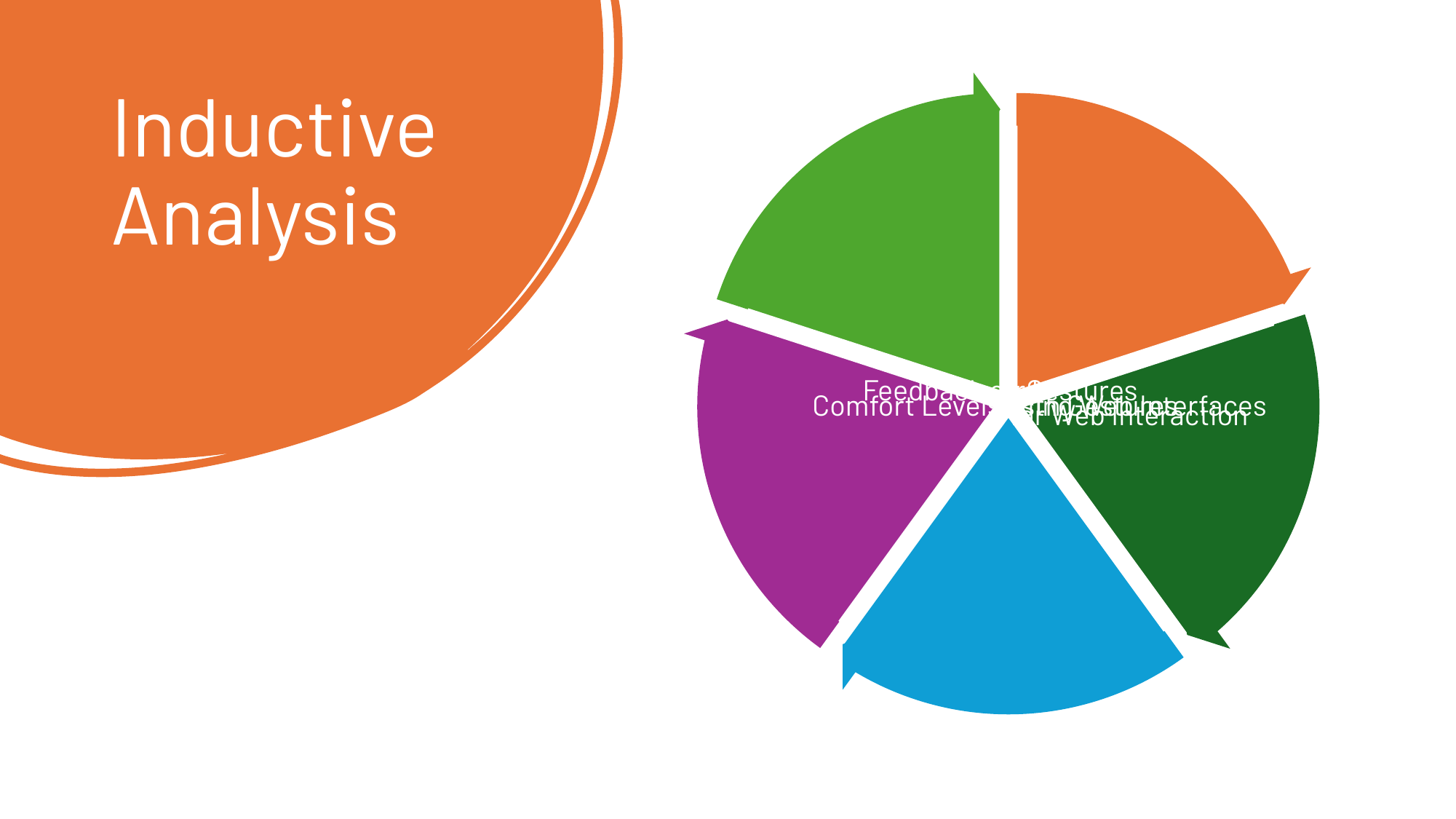

Types of Motor Impairments
Challenges in Accessing Web Interfaces
Preferred Gestures for Web Interaction
Comfort Levels with Gestures
Feedback on Gestures
# Inductive Analysis